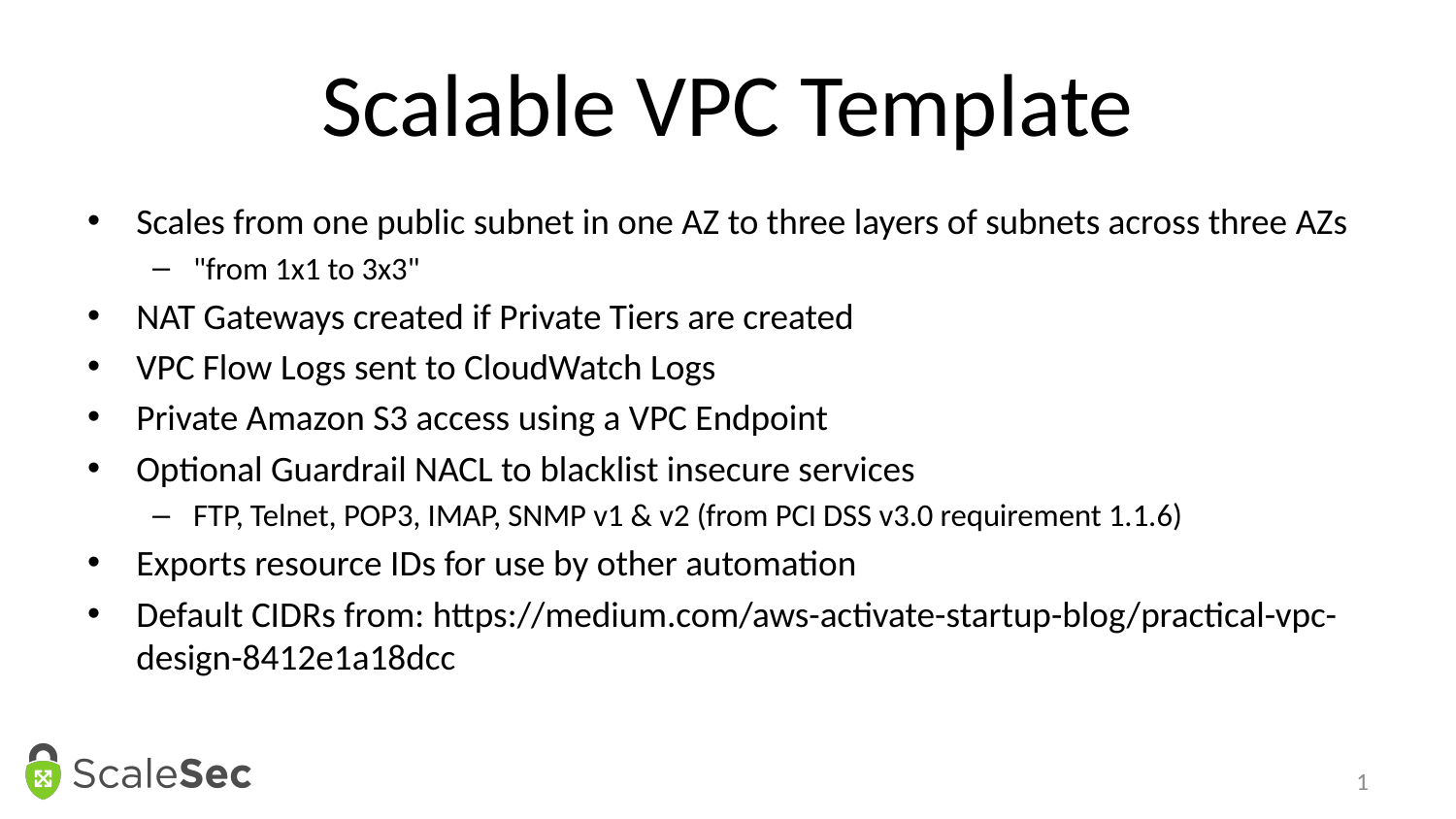

# Scalable VPC Template
Scales from one public subnet in one AZ to three layers of subnets across three AZs
"from 1x1 to 3x3"
NAT Gateways created if Private Tiers are created
VPC Flow Logs sent to CloudWatch Logs
Private Amazon S3 access using a VPC Endpoint
Optional Guardrail NACL to blacklist insecure services
FTP, Telnet, POP3, IMAP, SNMP v1 & v2 (from PCI DSS v3.0 requirement 1.1.6)
Exports resource IDs for use by other automation
Default CIDRs from: https://medium.com/aws-activate-startup-blog/practical-vpc-design-8412e1a18dcc
1